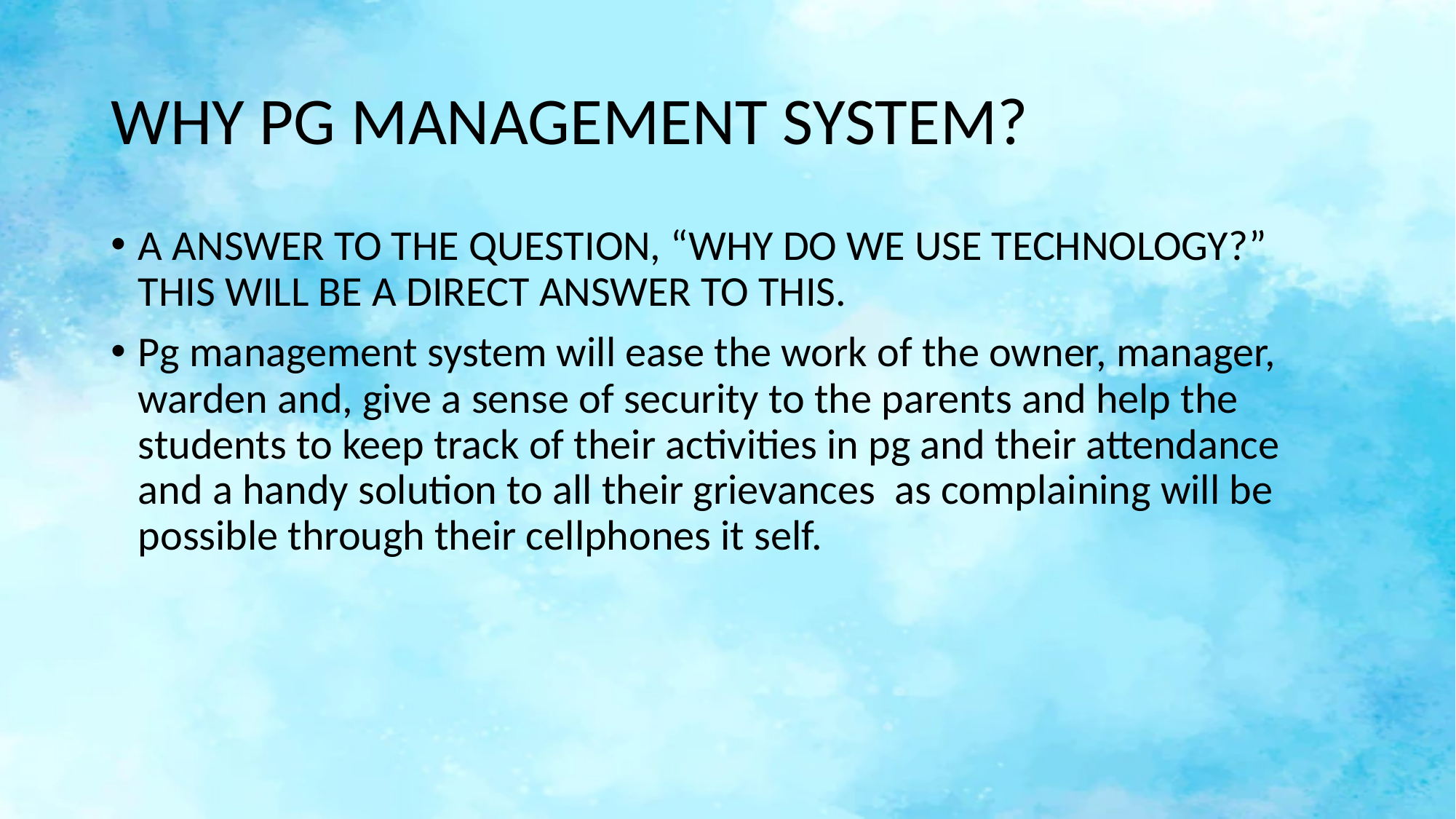

# WHY PG MANAGEMENT SYSTEM?
A ANSWER TO THE QUESTION, “WHY DO WE USE TECHNOLOGY?”  THIS WILL BE A DIRECT ANSWER TO THIS.
Pg management system will ease the work of the owner, manager, warden and, give a sense of security to the parents and help the students to keep track of their activities in pg and their attendance and a handy solution to all their grievances  as complaining will be possible through their cellphones it self.